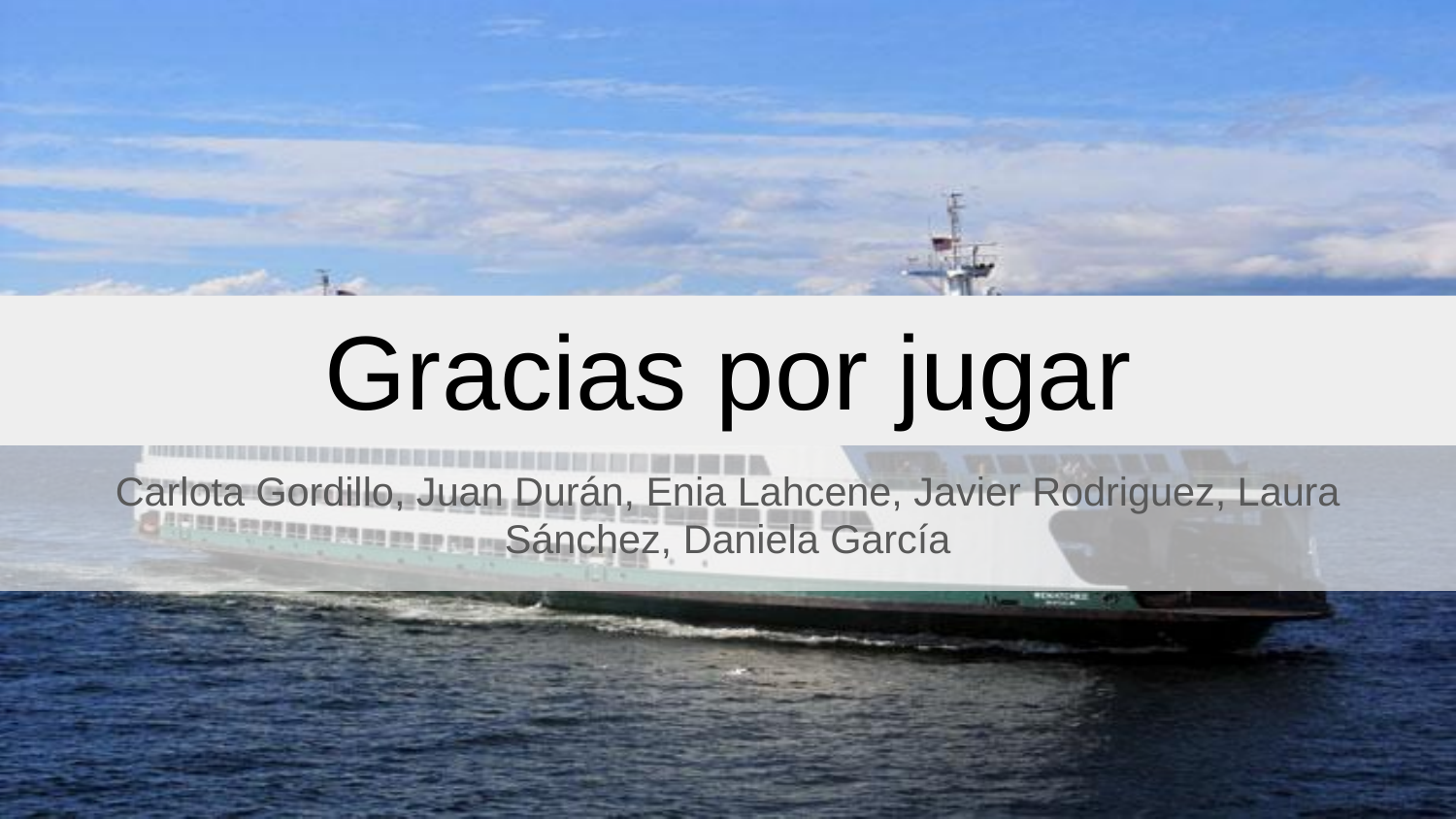

# Gracias por jugar

Carlota Gordillo, Juan Durán, Enia Lahcene, Javier Rodriguez, Laura Sánchez, Daniela García